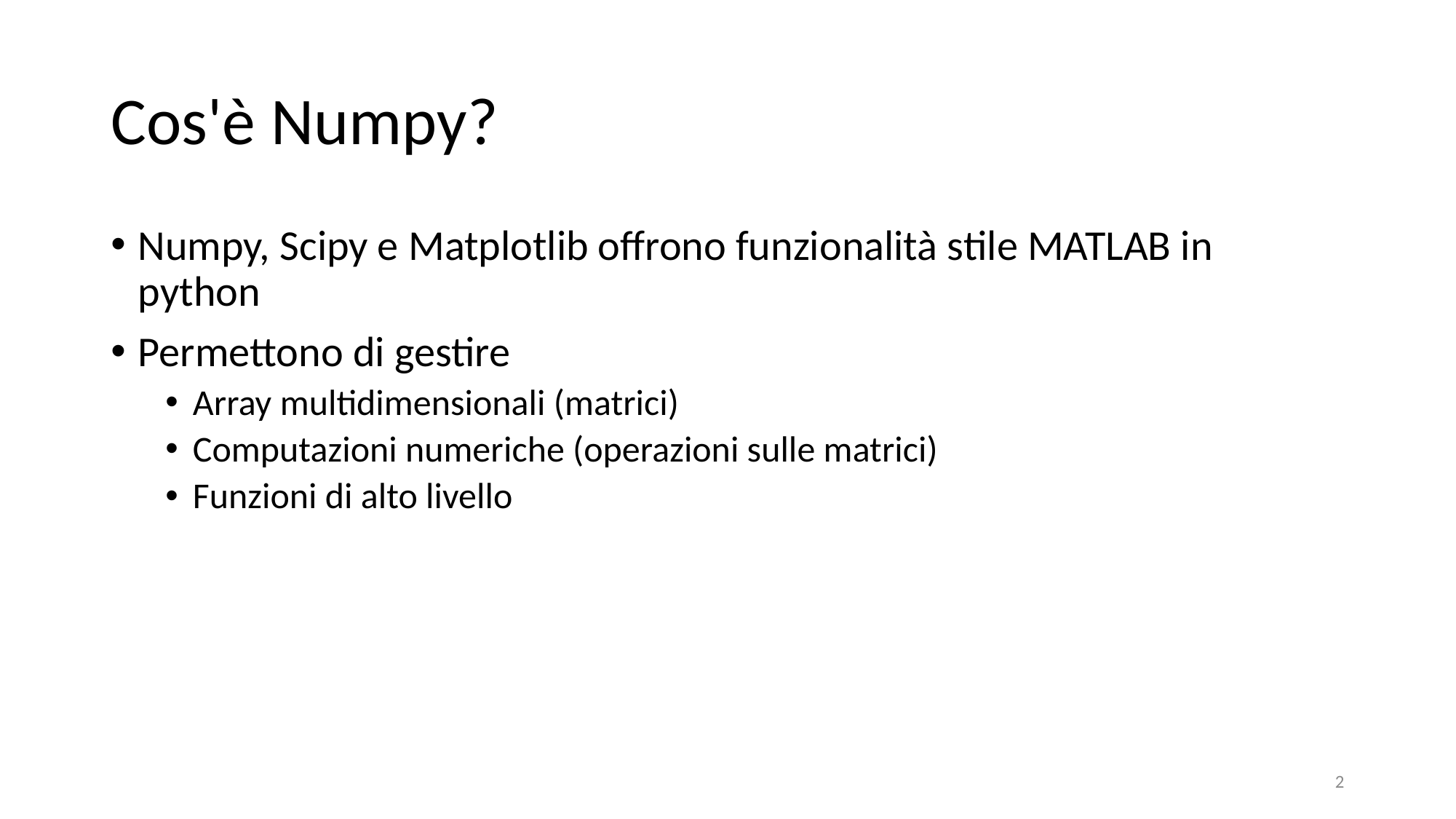

# Cos'è Numpy?
Numpy, Scipy e Matplotlib offrono funzionalità stile MATLAB in python
Permettono di gestire
Array multidimensionali (matrici)
Computazioni numeriche (operazioni sulle matrici)
Funzioni di alto livello
2